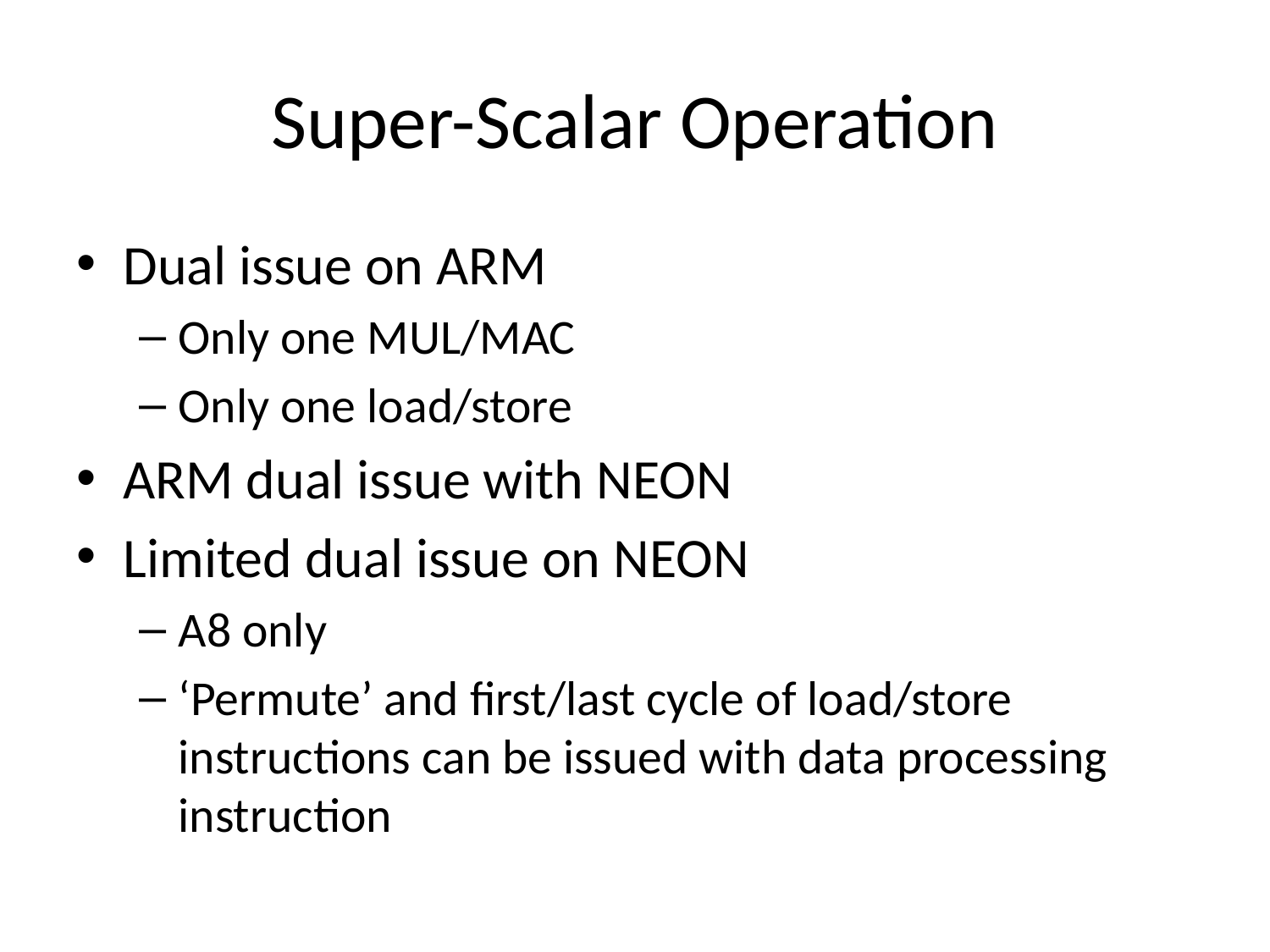

# Super-Scalar Operation
Dual issue on ARM
Only one MUL/MAC
Only one load/store
ARM dual issue with NEON
Limited dual issue on NEON
A8 only
‘Permute’ and first/last cycle of load/store instructions can be issued with data processing instruction